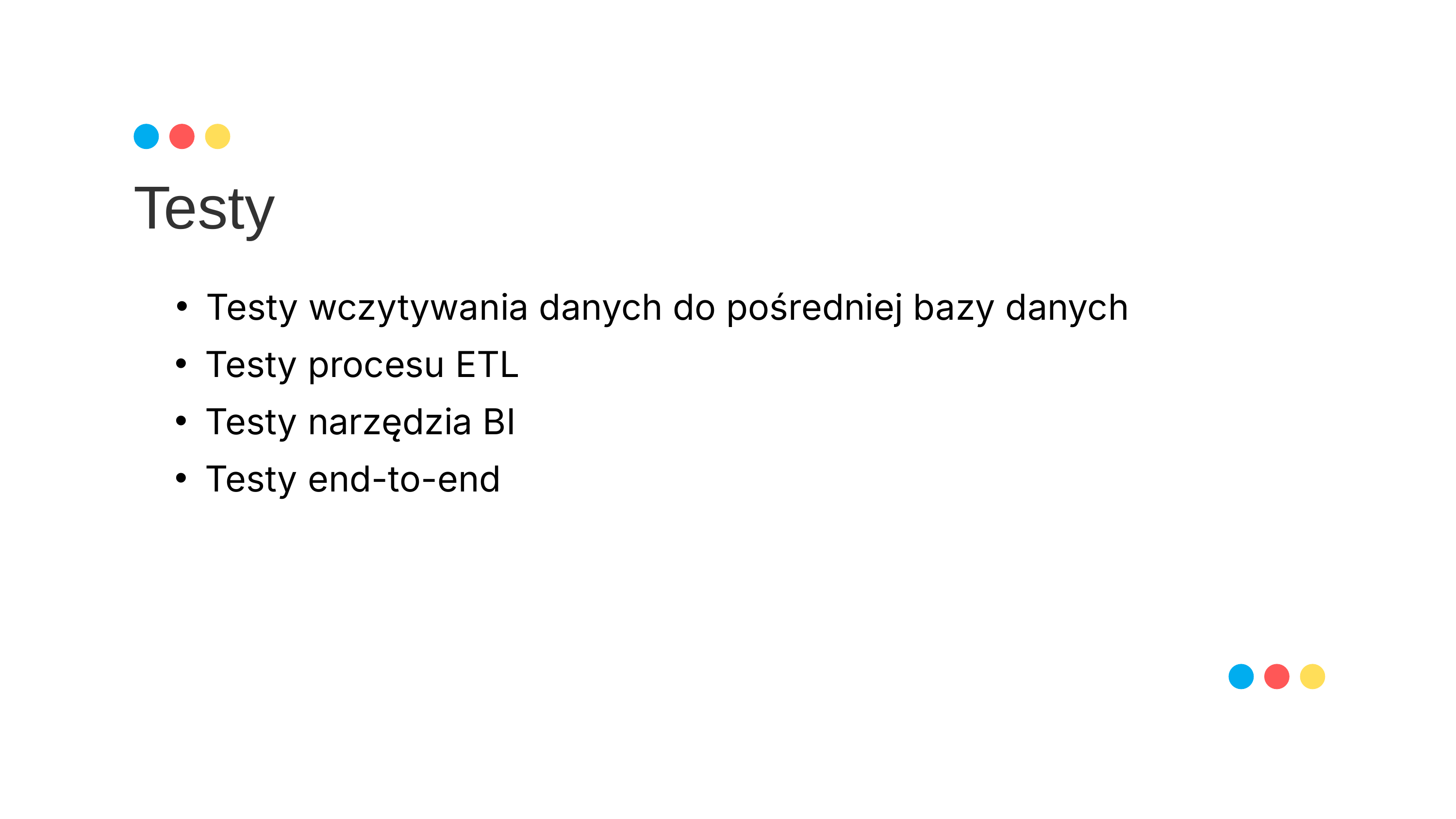

Testy
Testy wczytywania danych do pośredniej bazy danych
Testy procesu ETL
Testy narzędzia BI
Testy end-to-end
Maciej Orsłowski & Sabina Sidarovich